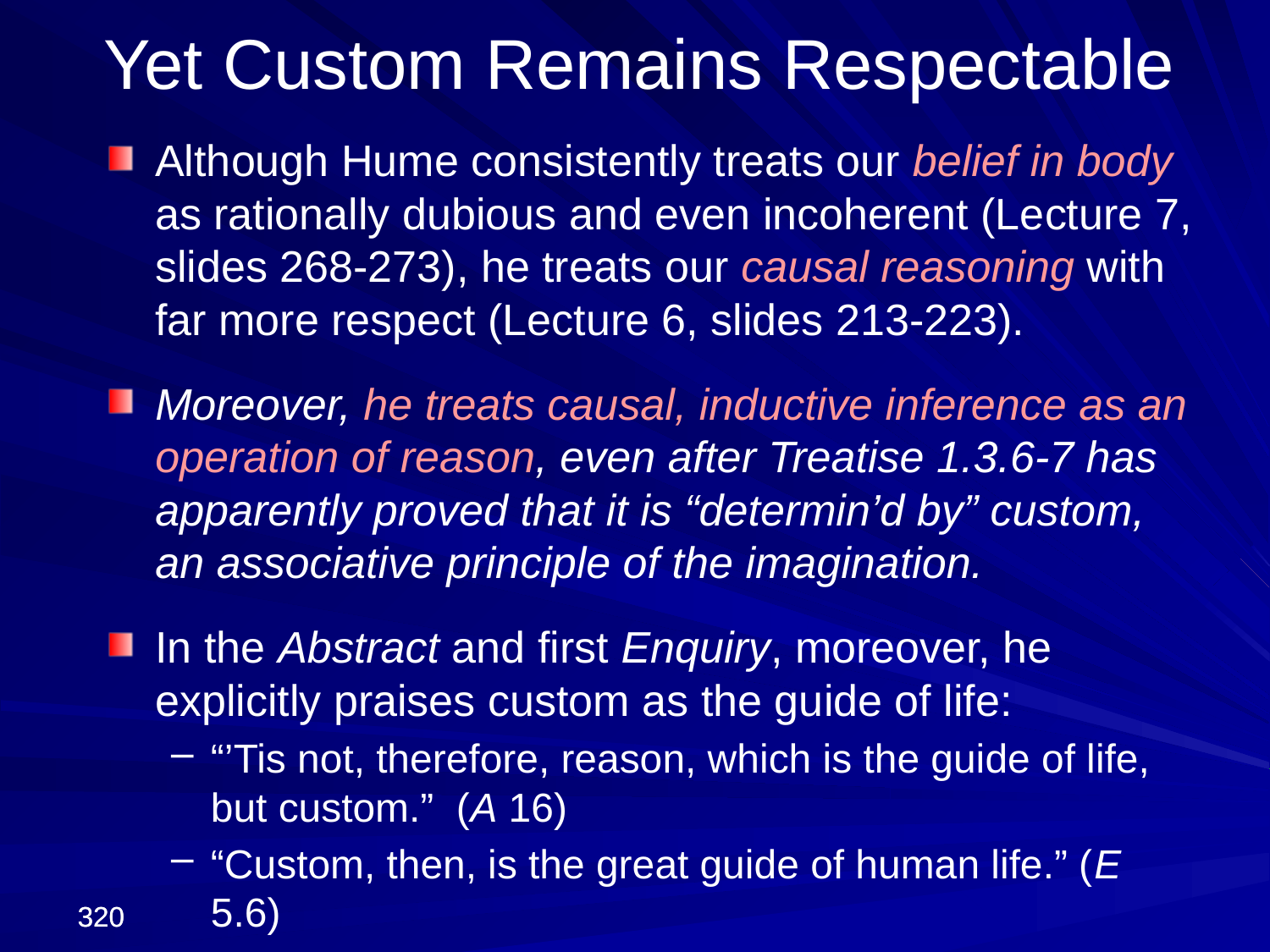

Yet Custom Remains Respectable
Although Hume consistently treats our belief in body as rationally dubious and even incoherent (Lecture 7, slides 268-273), he treats our causal reasoning with far more respect (Lecture 6, slides 213-223).
Moreover, he treats causal, inductive inference as an operation of reason, even after Treatise 1.3.6-7 has apparently proved that it is “determin’d by” custom, an associative principle of the imagination.
In the Abstract and first Enquiry, moreover, he explicitly praises custom as the guide of life:
“’Tis not, therefore, reason, which is the guide of life, but custom.”  (A 16)
“Custom, then, is the great guide of human life.” (E 5.6)
320
320